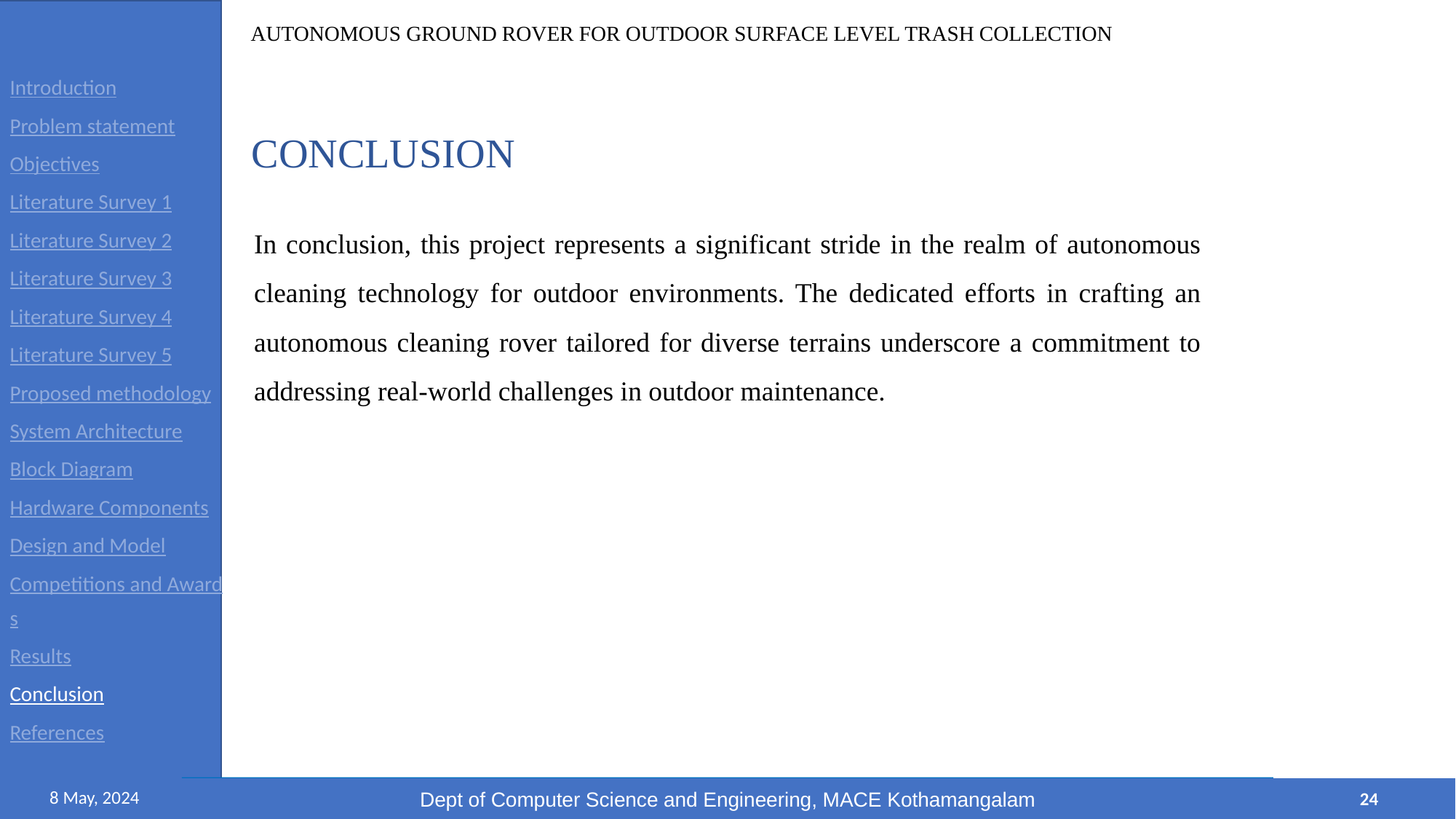

Introduction
Problem statement
Objectives
Literature Survey 1
Literature Survey 2
Literature Survey 3
Literature Survey 4
Literature Survey 5
Proposed methodology
System Architecture
Block Diagram
Hardware Components
Design and Model
Competitions and Awards
Results
Conclusion
References
CONCLUSION

In conclusion, this project represents a significant stride in the realm of autonomous cleaning technology for outdoor environments. The dedicated efforts in crafting an autonomous cleaning rover tailored for diverse terrains underscore a commitment to addressing real-world challenges in outdoor maintenance.

Dept of Computer Science and Engineering, MACE Kothamangalam
Dept of Computer Science and Engineering, MACE Kothamangalam
8 May, 2024
24
8 May, 2024
24